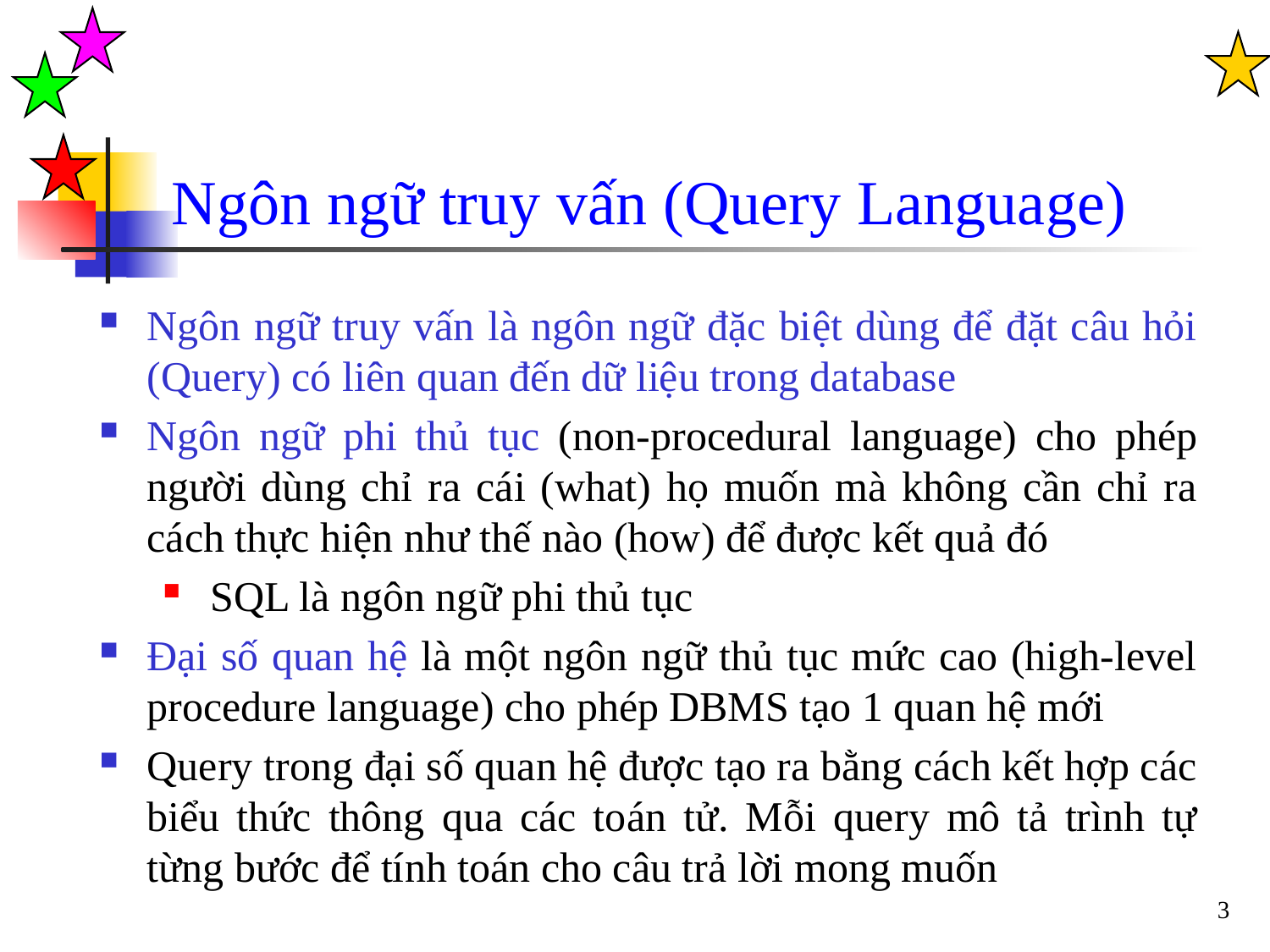

Ngôn ngữ truy vấn (Query Language)
Ngôn ngữ truy vấn là ngôn ngữ đặc biệt dùng để đặt câu hỏi (Query) có liên quan đến dữ liệu trong database
Ngôn ngữ phi thủ tục (non-procedural language) cho phép người dùng chỉ ra cái (what) họ muốn mà không cần chỉ ra cách thực hiện như thế nào (how) để được kết quả đó
SQL là ngôn ngữ phi thủ tục
Đại số quan hệ là một ngôn ngữ thủ tục mức cao (high-level procedure language) cho phép DBMS tạo 1 quan hệ mới
Query trong đại số quan hệ được tạo ra bằng cách kết hợp các biểu thức thông qua các toán tử. Mỗi query mô tả trình tự từng bước để tính toán cho câu trả lời mong muốn
3